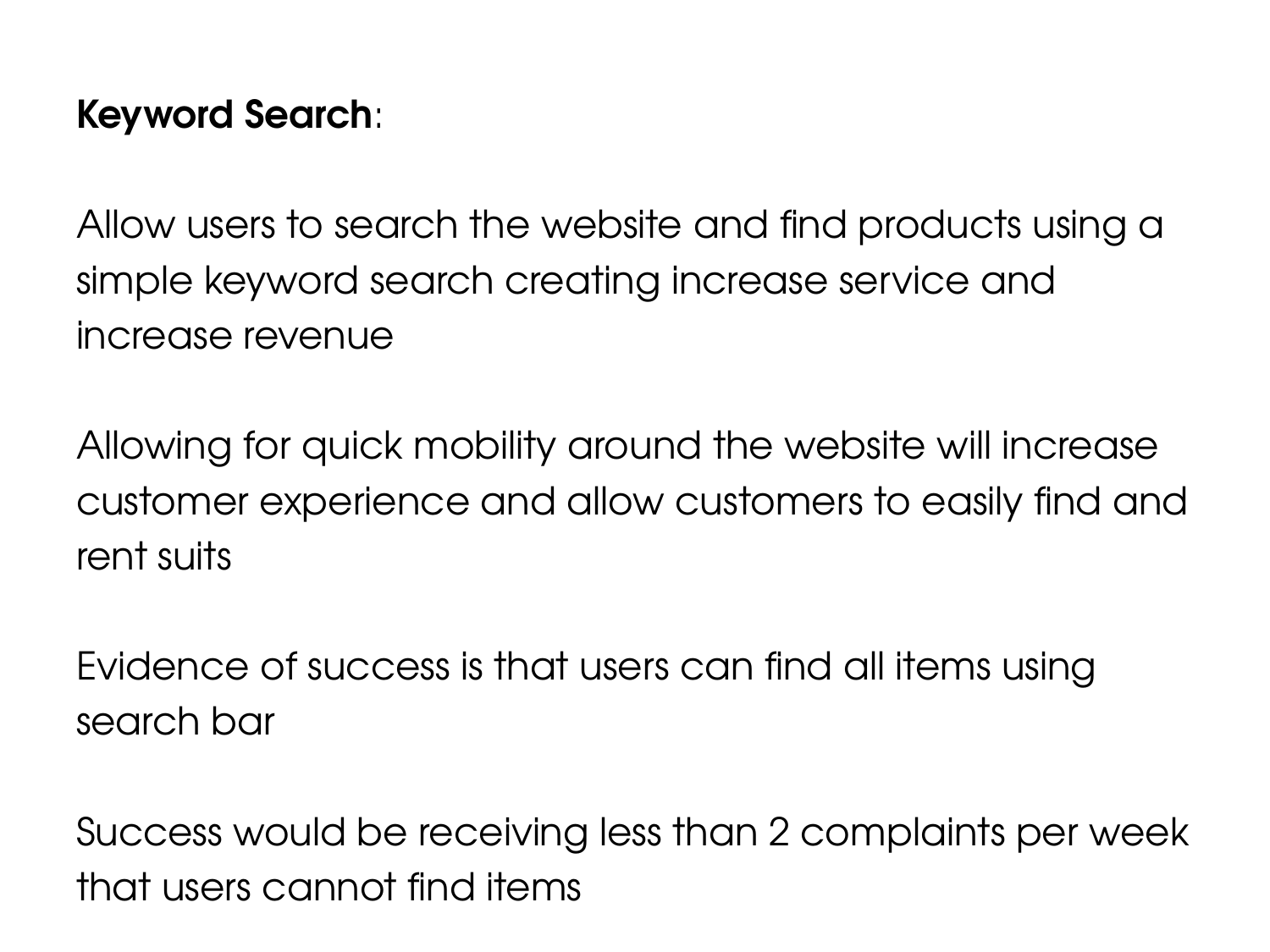

Keyword Search:
Allow users to search the website and find products using a simple keyword search creating increase service and increase revenue
Allowing for quick mobility around the website will increase customer experience and allow customers to easily find and rent suits
Evidence of success is that users can find all items using search bar
Success would be receiving less than 2 complaints per week that users cannot find items